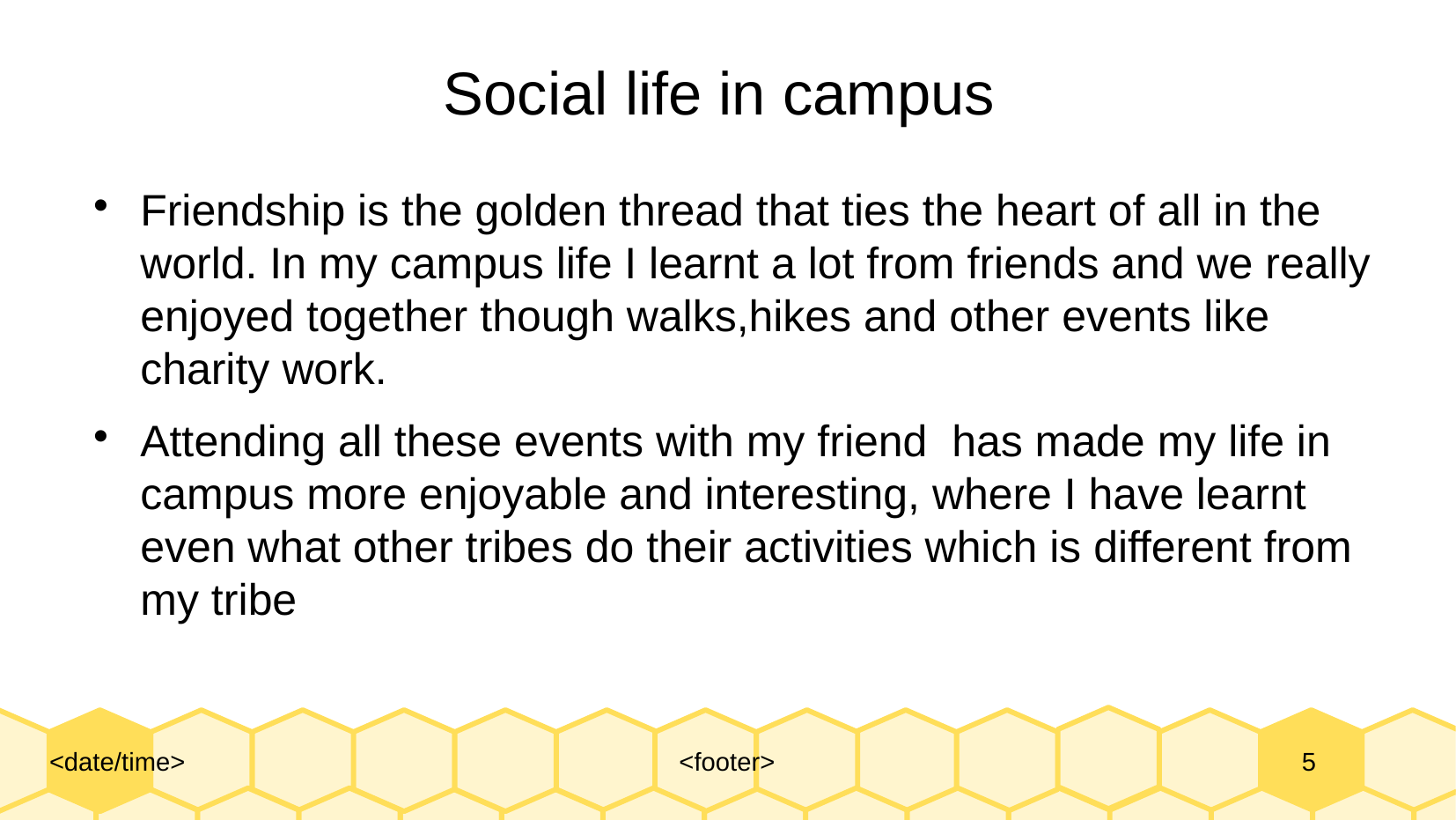

# Social life in campus
Friendship is the golden thread that ties the heart of all in the world. In my campus life I learnt a lot from friends and we really enjoyed together though walks,hikes and other events like charity work.
Attending all these events with my friend  has made my life in campus more enjoyable and interesting, where I have learnt even what other tribes do their activities which is different from my tribe